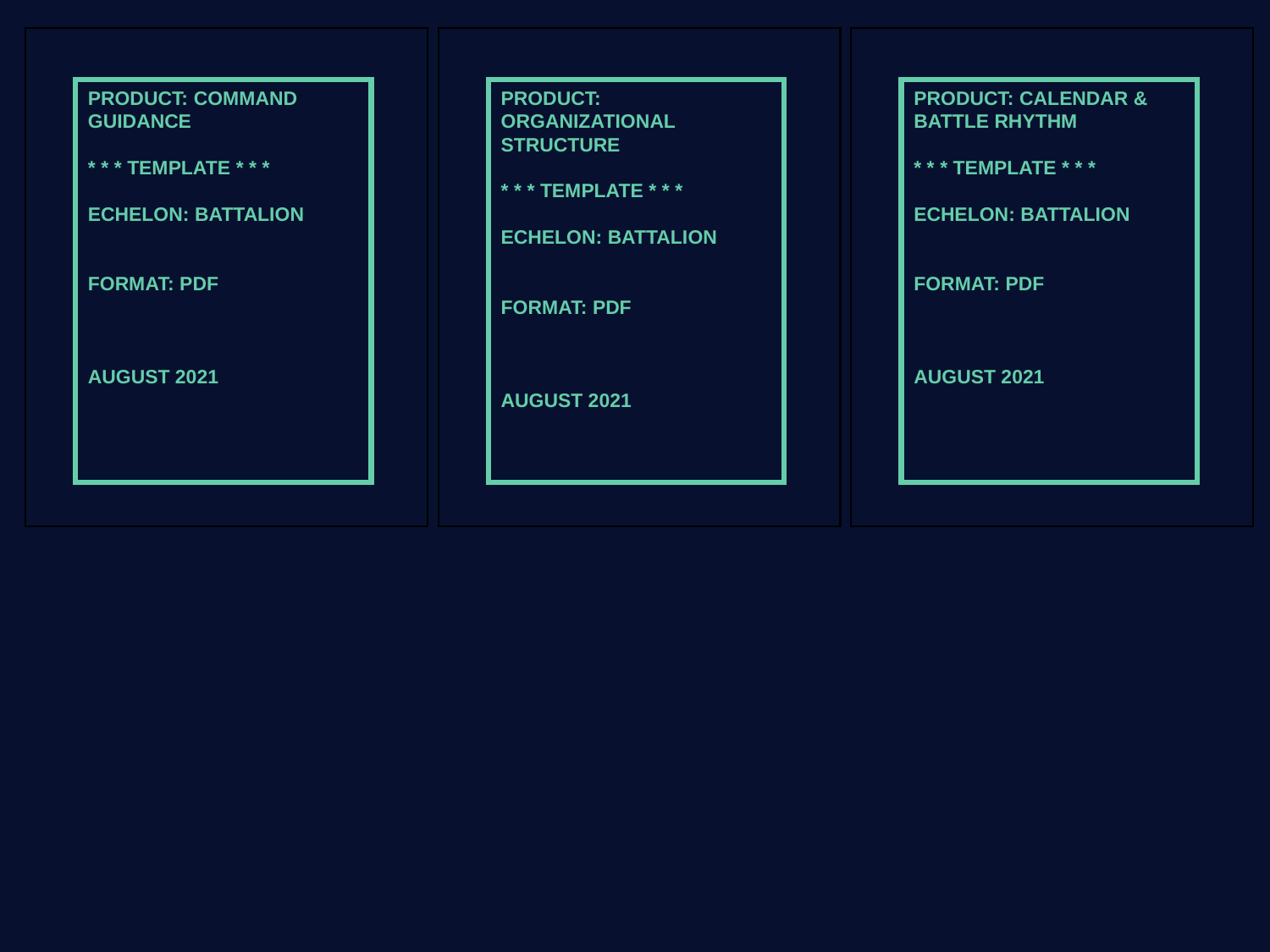

PRODUCT: ORGANIZATIONAL STRUCTURE

* * * TEMPLATE * * *

ECHELON: BATTALION

FORMAT: PDF

AUGUST 2021

PRODUCT: CALENDAR & BATTLE RHYTHM

* * * TEMPLATE * * *

ECHELON: BATTALION

FORMAT: PDF

AUGUST 2021

PRODUCT: COMMAND GUIDANCE

* * * TEMPLATE * * *

ECHELON: BATTALION

FORMAT: PDF

AUGUST 2021